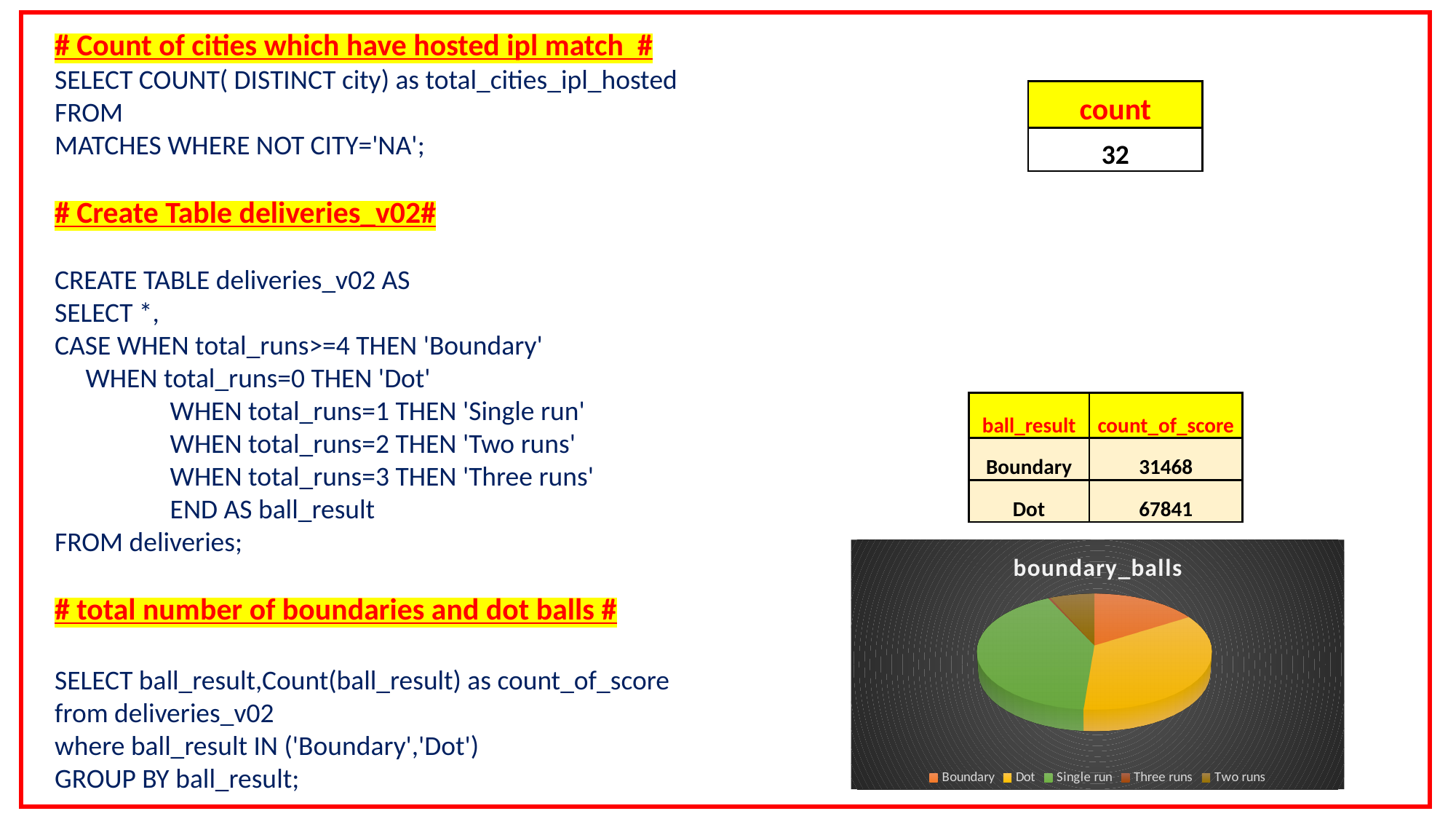

# Count of cities which have hosted ipl match  #
SELECT COUNT( DISTINCT city) as total_cities_ipl_hosted FROM
MATCHES WHERE NOT CITY='NA';

# Create Table deliveries_v02#

CREATE TABLE deliveries_v02 AS
SELECT *,
CASE WHEN total_runs>=4 THEN 'Boundary'
     WHEN total_runs=0 THEN 'Dot'
	 WHEN total_runs=1 THEN 'Single run'
	 WHEN total_runs=2 THEN 'Two runs'
	 WHEN total_runs=3 THEN 'Three runs'
	 END AS ball_result
FROM deliveries;

# total number of boundaries and dot balls #

SELECT ball_result,Count(ball_result) as count_of_score
from deliveries_v02
where ball_result IN ('Boundary','Dot')
GROUP BY ball_result;
| count |
| --- |
| 32 |
| ball\_result | count\_of\_score |
| --- | --- |
| Boundary | 31468 |
| Dot | 67841 |

[unsupported chart]